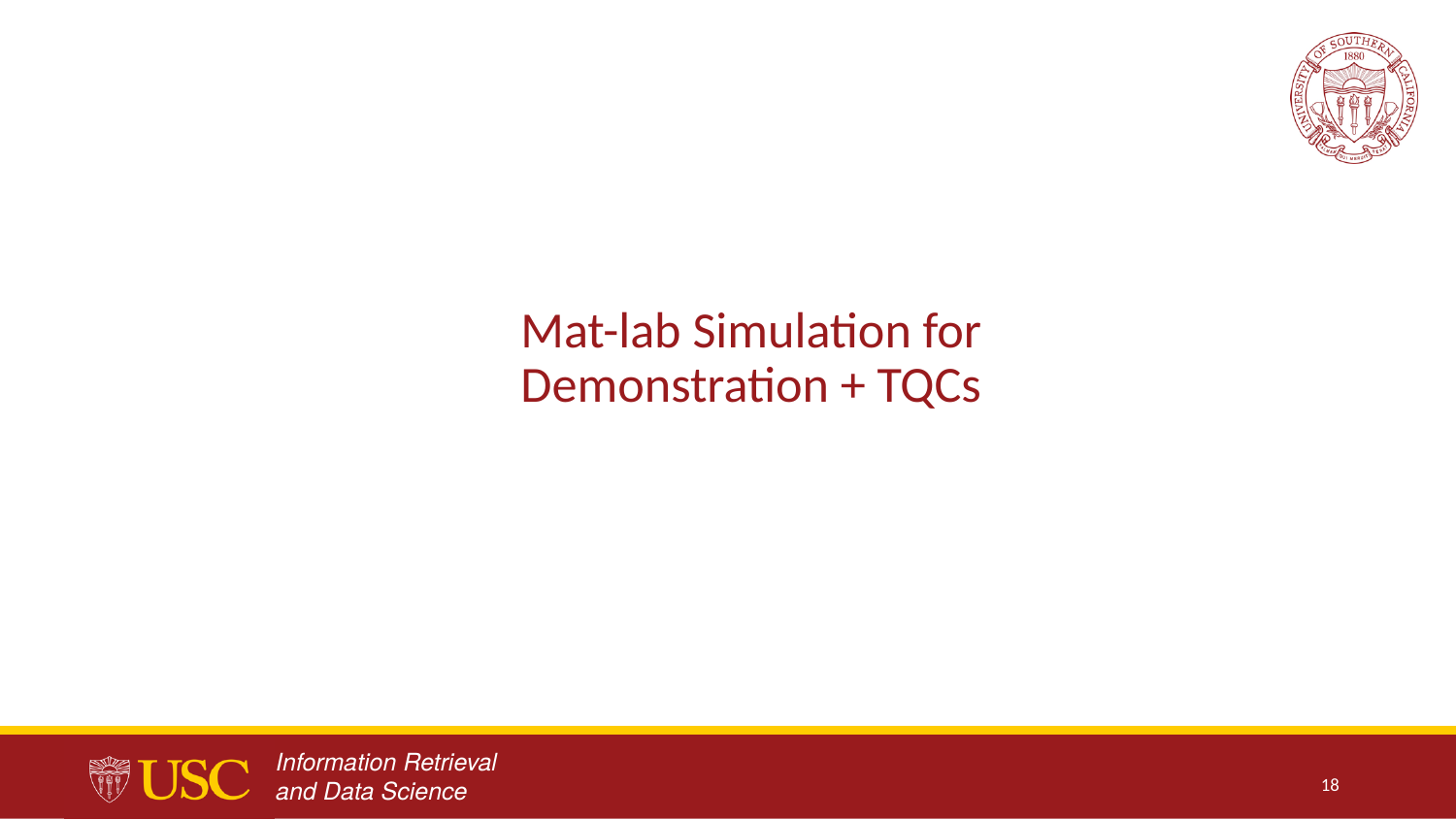

# Mat-lab Simulation for Demonstration + TQCs
18